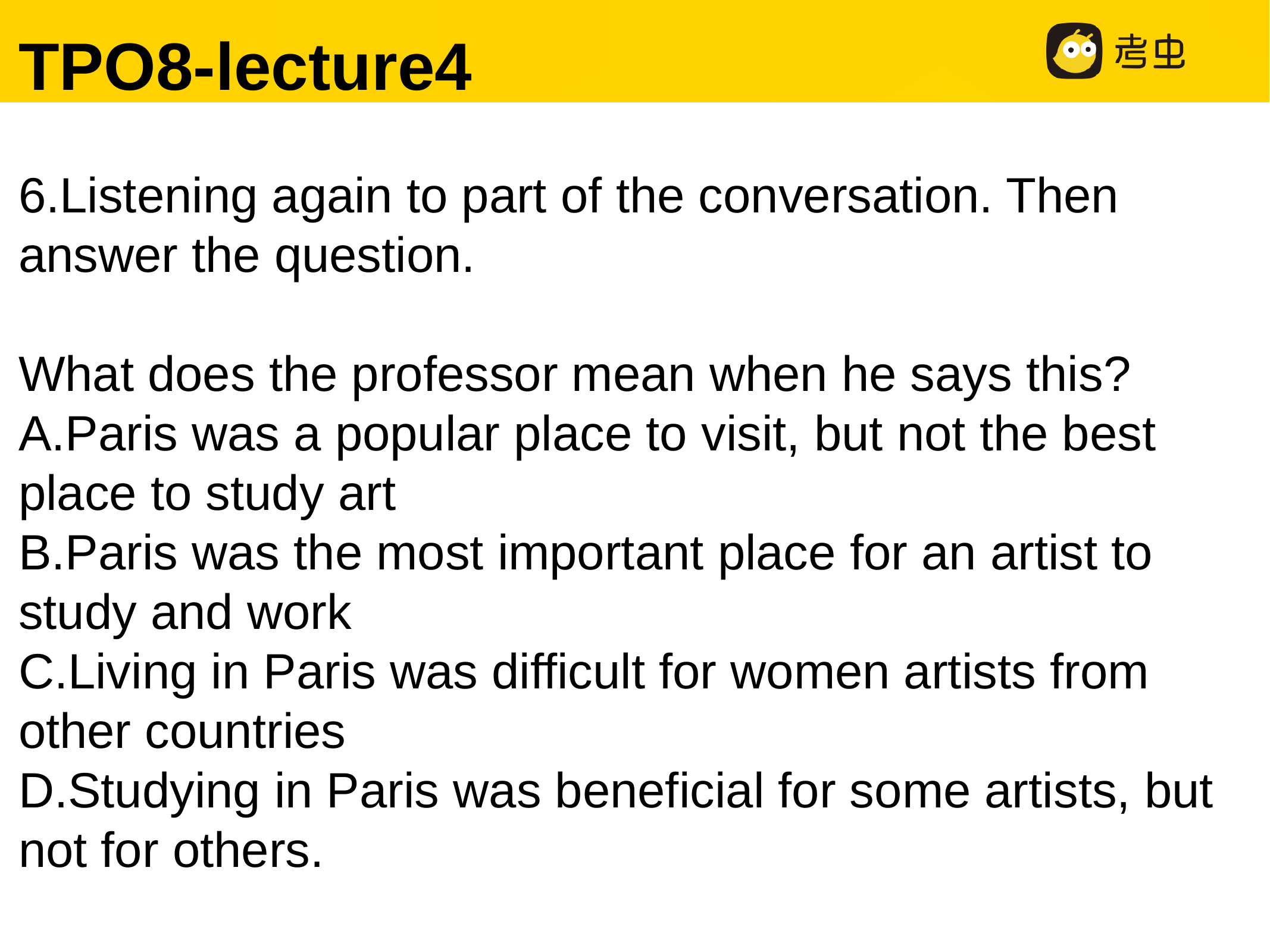

TPO8-lecture4

6.Listening again to part of the conversation. Then answer the question.

What does the professor mean when he says this?
A.Paris was a popular place to visit, but not the best place to study art
B.Paris was the most important place for an artist to study and work
C.Living in Paris was difficult for women artists from other countries
D.Studying in Paris was beneficial for some artists, but not for others.